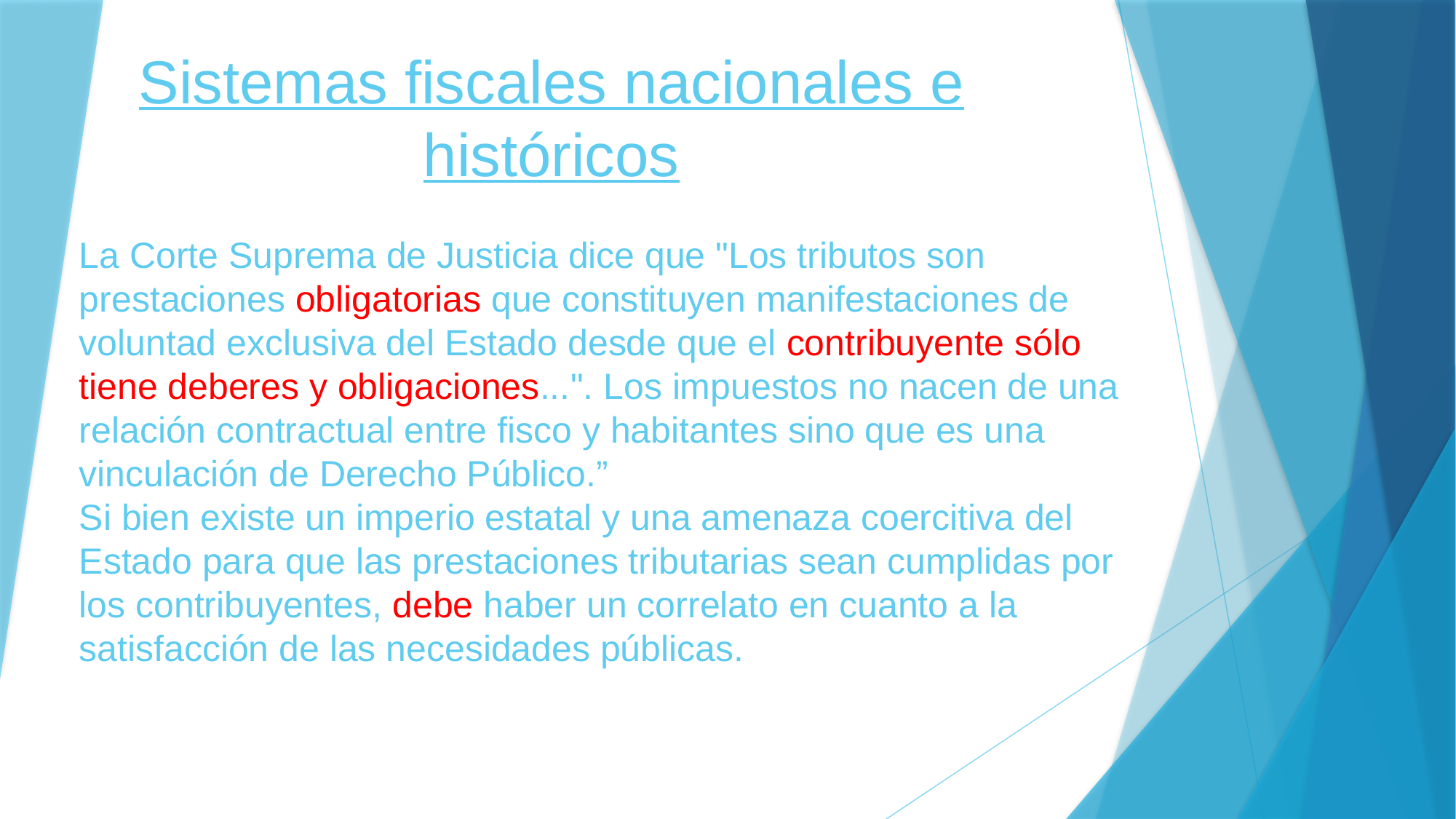

# Sistemas fiscales nacionales e históricos
La Corte Suprema de Justicia dice que "Los tributos son prestaciones obligatorias que constituyen manifestaciones de voluntad exclusiva del Estado desde que el contribuyente sólo tiene deberes y obligaciones...". Los impuestos no nacen de una relación contractual entre fisco y habitantes sino que es una vinculación de Derecho Público.”
Si bien existe un imperio estatal y una amenaza coercitiva del Estado para que las prestaciones tributarias sean cumplidas por los contribuyentes, debe haber un correlato en cuanto a la satisfacción de las necesidades públicas.